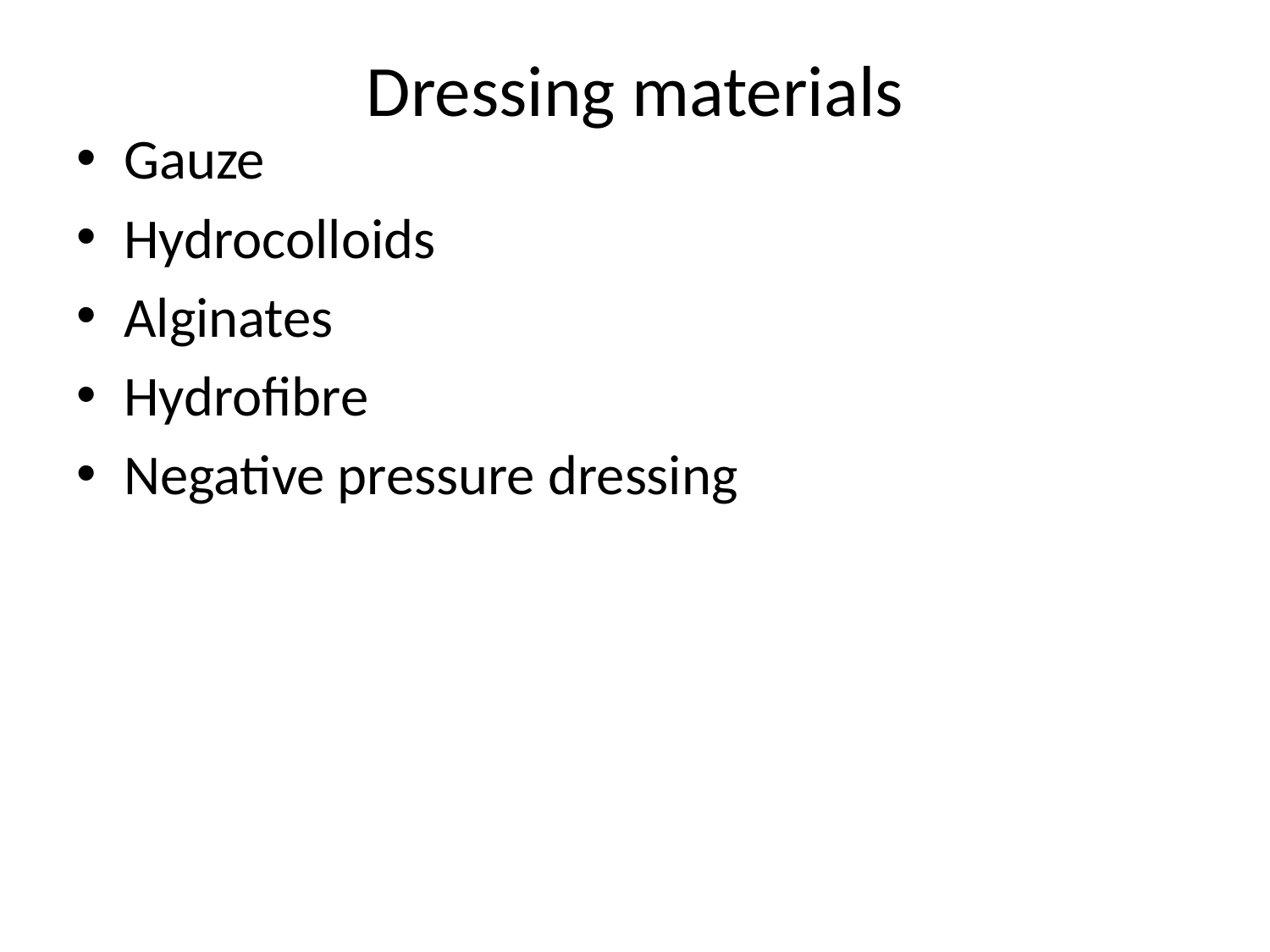

# Dressing materials
Gauze
Hydrocolloids
Alginates
Hydrofibre
Negative pressure dressing